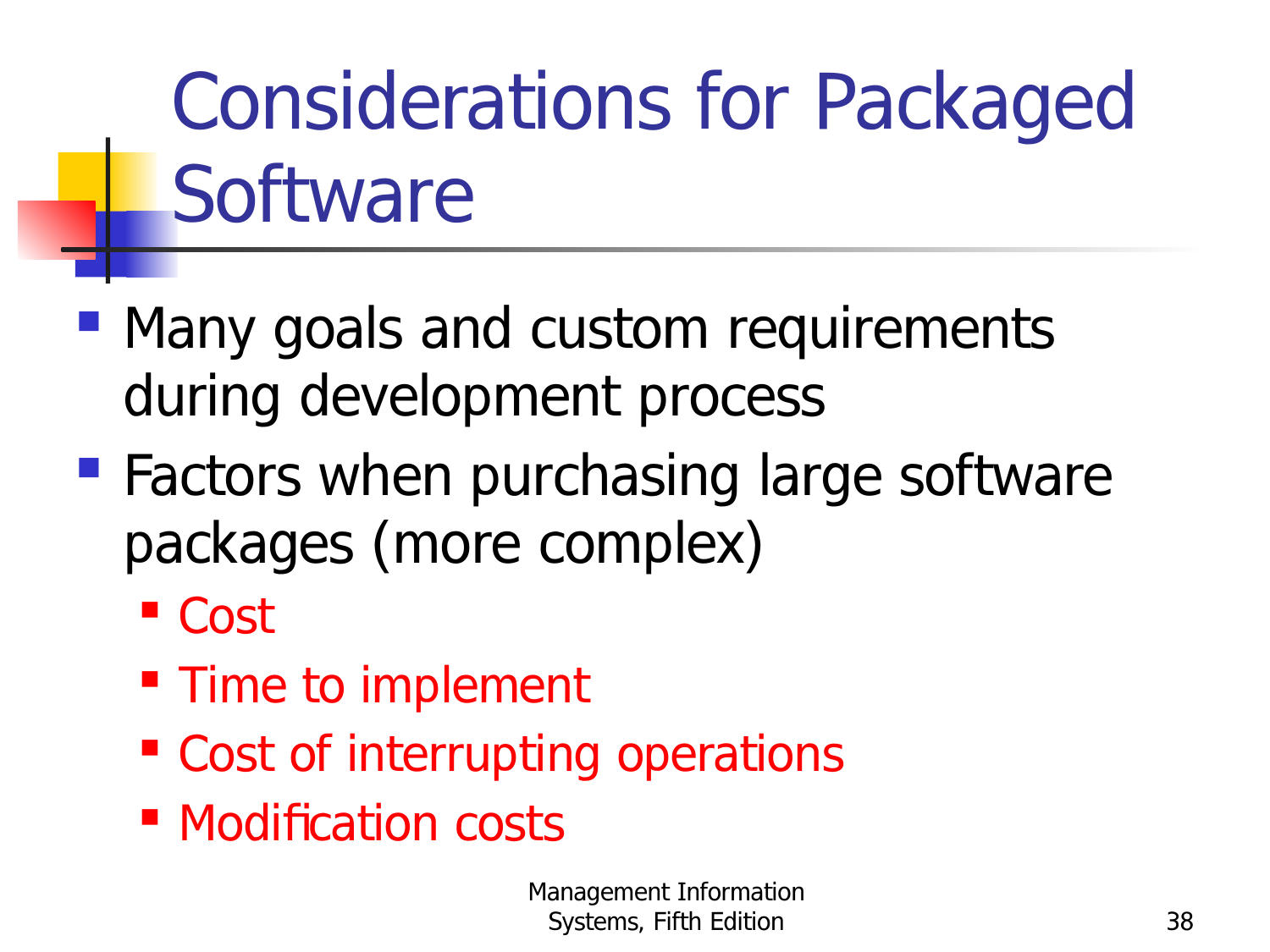

# Considerations for Packaged Software
Many goals and custom requirements during development process
Factors when purchasing large software packages (more complex)
Cost
Time to implement
Cost of interrupting operations
Modification costs

Management Information Systems, Fifth Edition
38